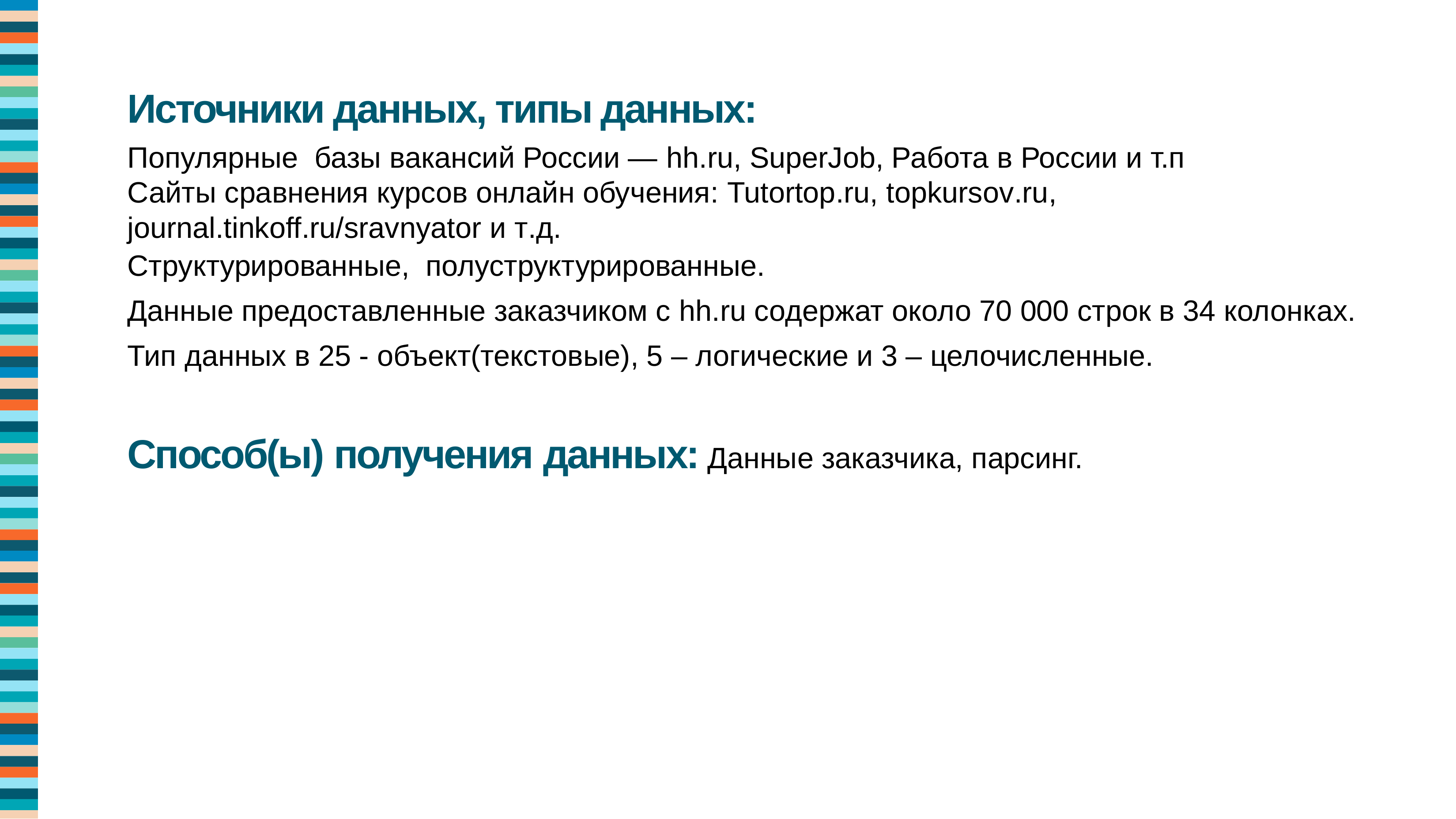

Источники данных, типы данных:
Популярные  базы вакансий России — hh.ru, SuperJob, Работа в России и т.п
Сайты сравнения курсов онлайн обучения: Tutortop.ru, topkursov.ru,
journal.tinkoff.ru/sravnyator и т.д.
Структурированные,  полуструктурированные.
Данные предоставленные заказчиком с hh.ru содержат около 70 000 строк в 34 колонках.
Тип данных в 25 - объект(текстовые), 5 – логические и 3 – целочисленные.

Способ(ы) получения данных:  Данные заказчика, парсинг.